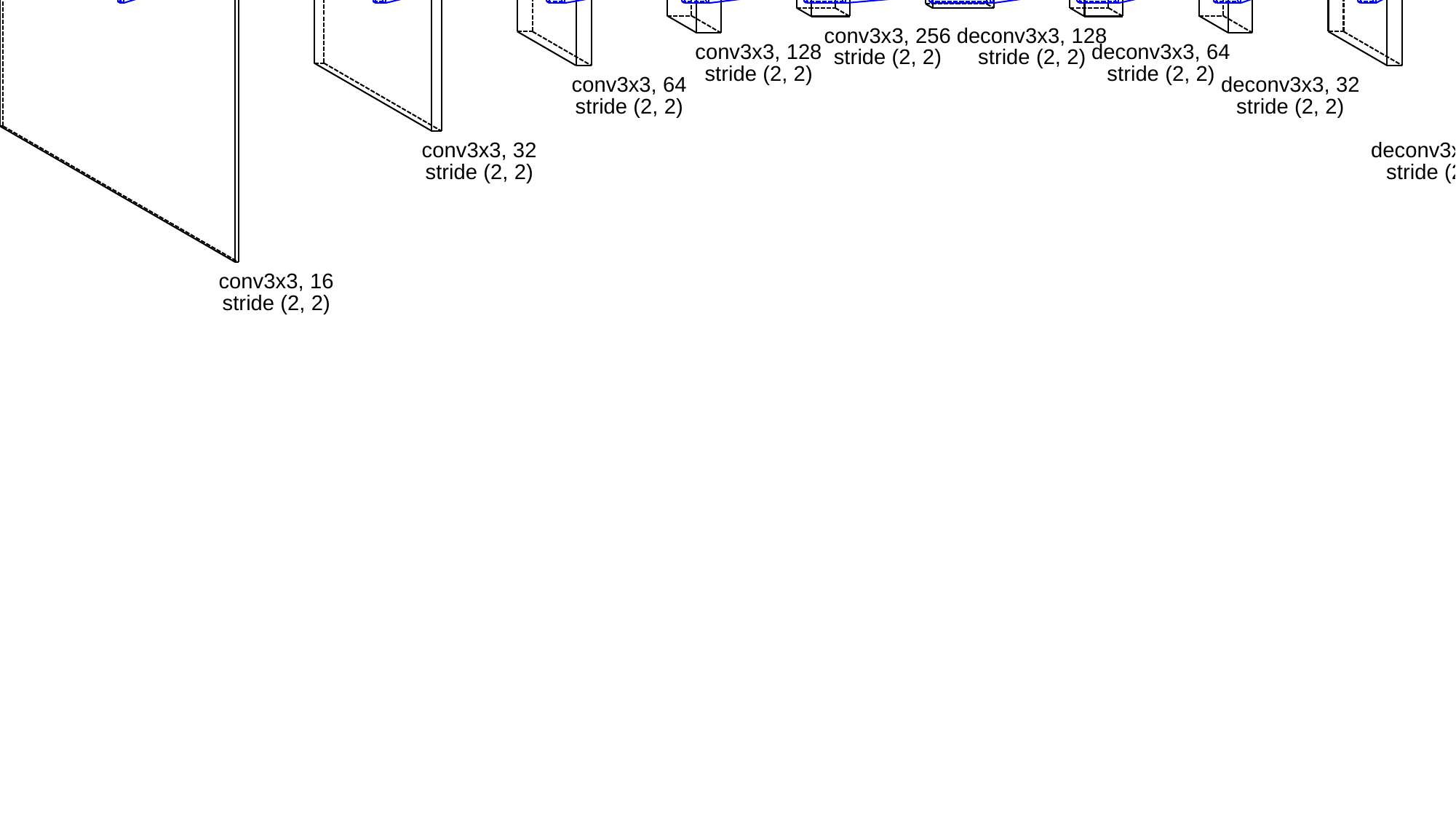

256x256x3
256x256x3
128x128x16
128x128x16
64x64x32
64x64x32
32x32x64
32x32x64
16x16x128
16x16x128
8x8x256
conv3x3, 256
deconv3x3, 128
conv3x3, 128
deconv3x3, 64
stride (2, 2)
stride (2, 2)
stride (2, 2)
stride (2, 2)
conv3x3, 64
deconv3x3, 32
stride (2, 2)
stride (2, 2)
conv3x3, 32
deconv3x3, 16
stride (2, 2)
stride (2, 2)
conv3x3, 16
deconv3x3, 3
stride (2, 2)
stride (2, 2)